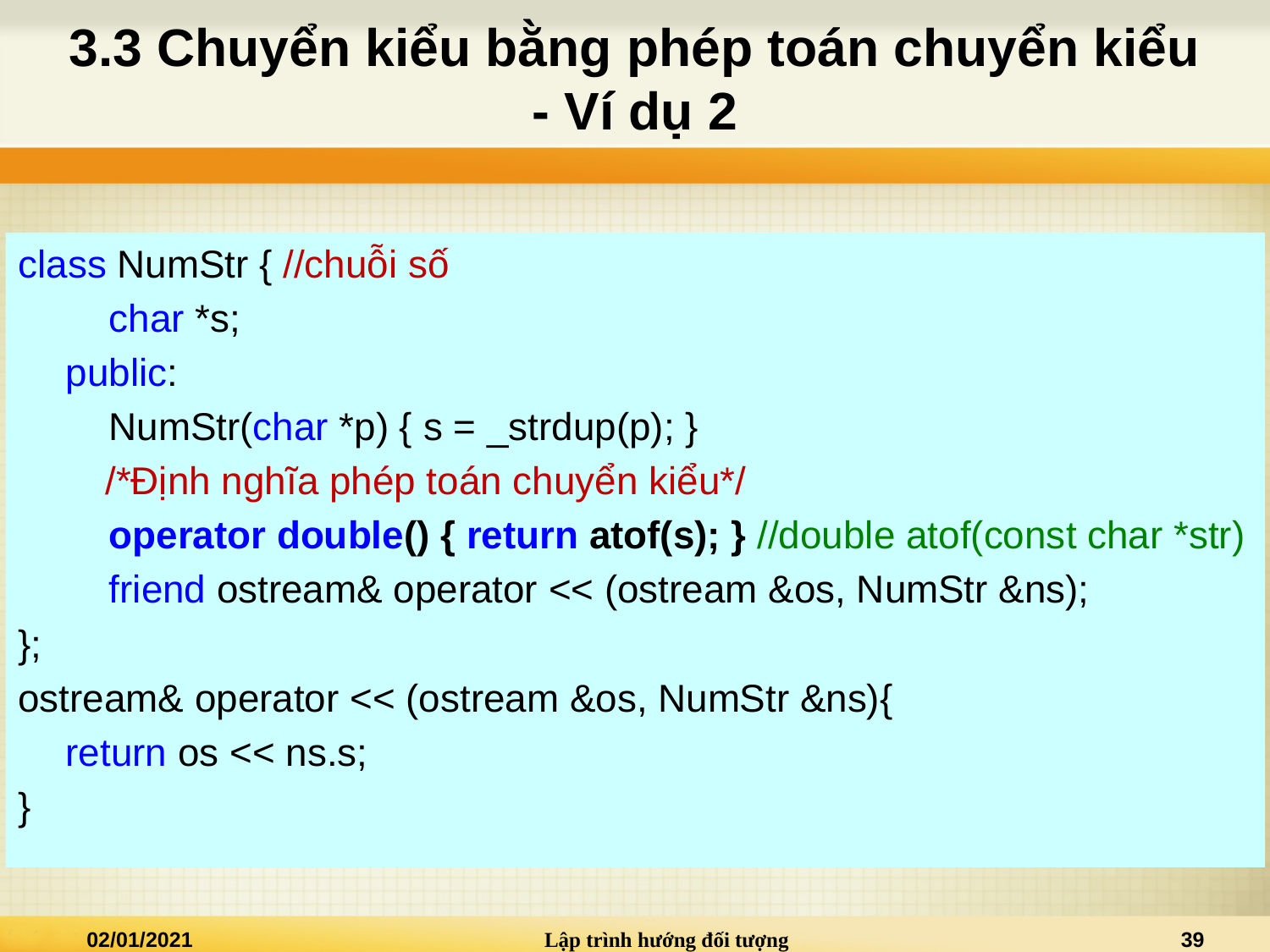

# 3.3 Chuyển kiểu bằng phép toán chuyển kiểu - Ví dụ 2
class NumStr { //chuỗi số
	    char *s;
	public:
	    NumStr(char *p) { s = _strdup(p); }
/*Định nghĩa phép toán chuyển kiểu*/
	    operator double() { return atof(s); } //double atof(const char *str)
	    friend ostream& operator << (ostream &os, NumStr &ns);
};
ostream& operator << (ostream &os, NumStr &ns){
	return os << ns.s;
}
02/01/2021
Lập trình hướng đối tượng
39